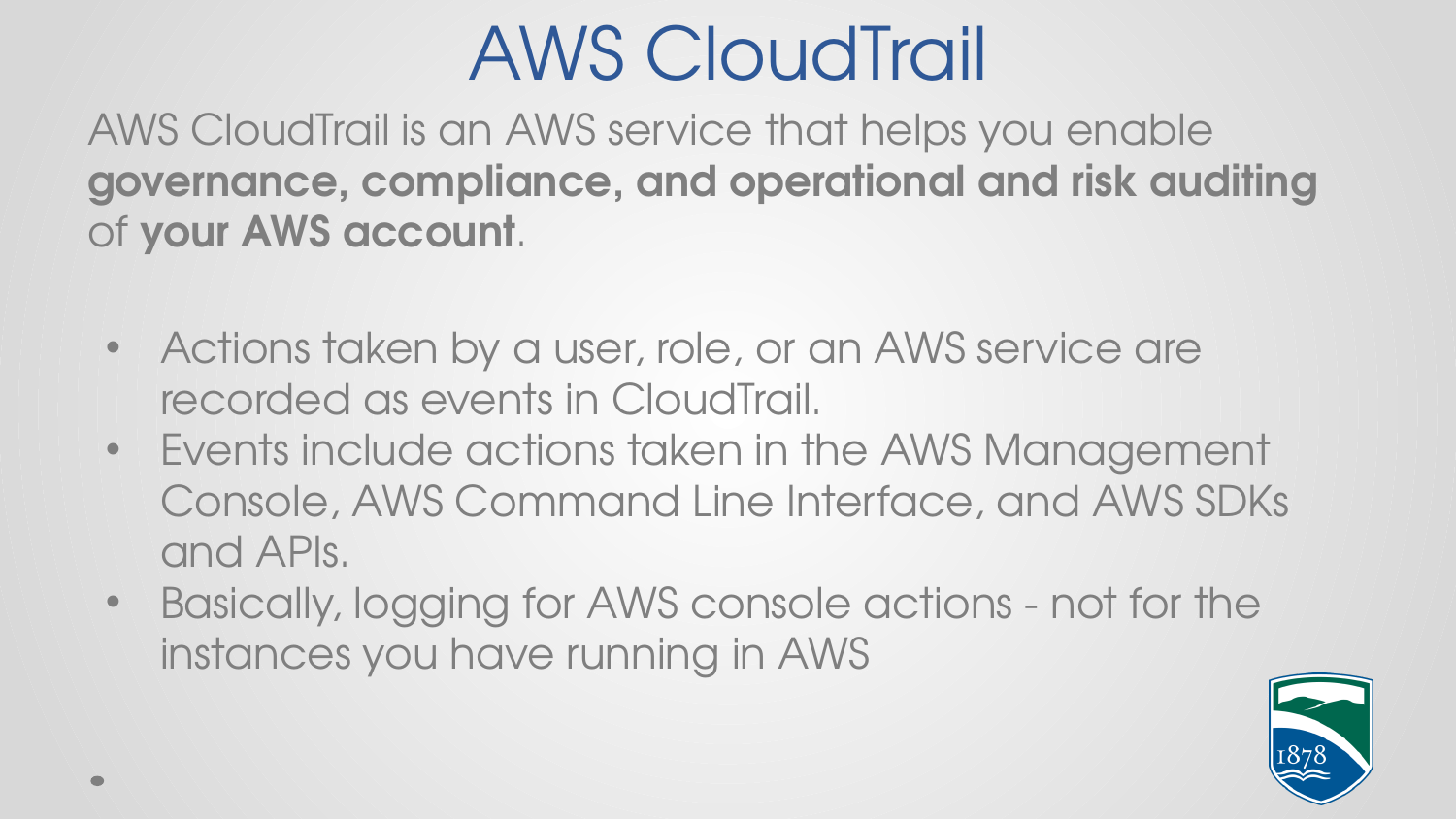

# AWS CloudTrail
AWS CloudTrail is an AWS service that helps you enable governance, compliance, and operational and risk auditing of your AWS account.

Actions taken by a user, role, or an AWS service are recorded as events in CloudTrail.
Events include actions taken in the AWS Management Console, AWS Command Line Interface, and AWS SDKs and APIs.
Basically, logging for AWS console actions - not for the instances you have running in AWS